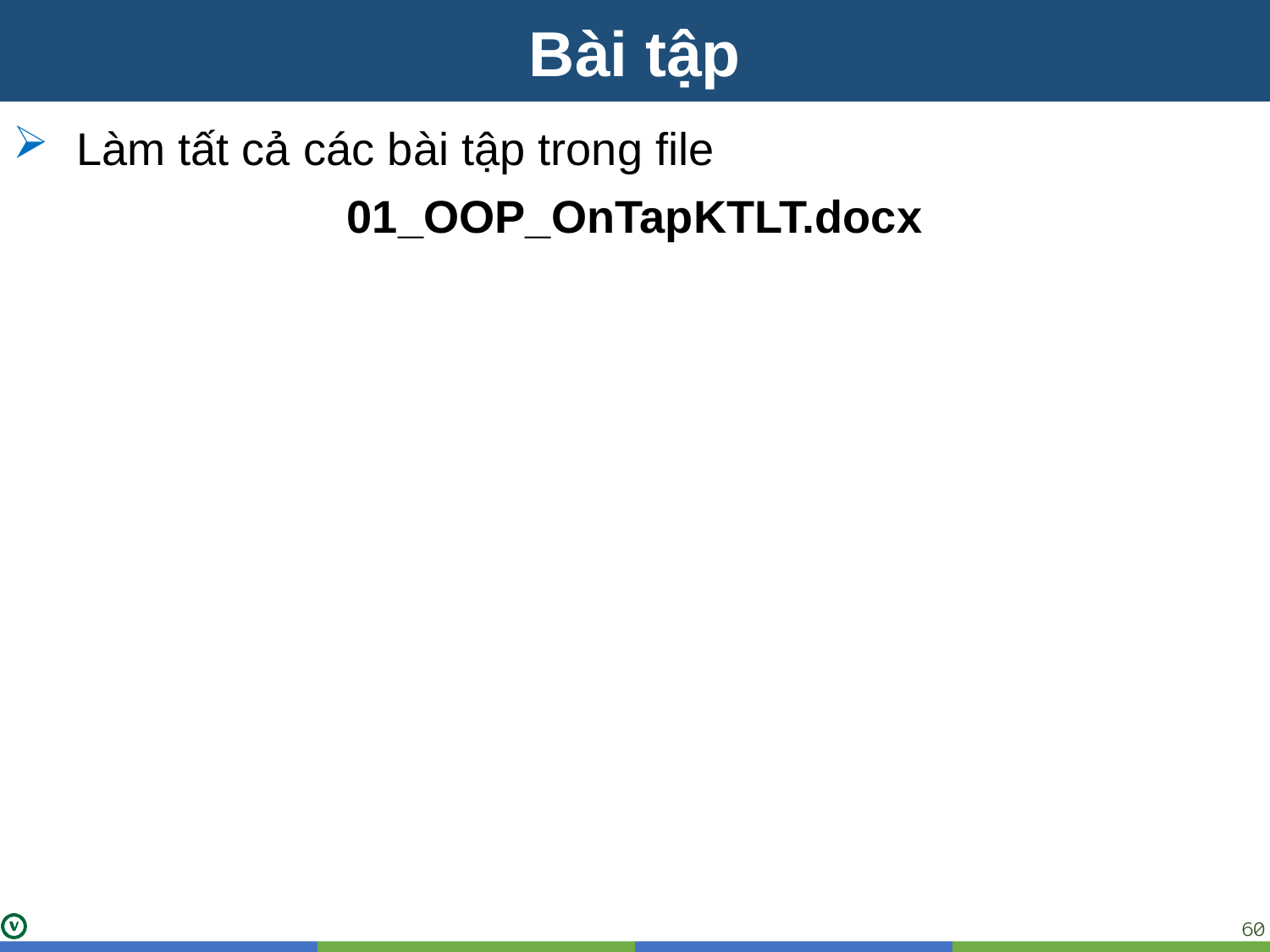

Bài tập
Làm tất cả các bài tập trong file
01_OOP_OnTapKTLT.docx